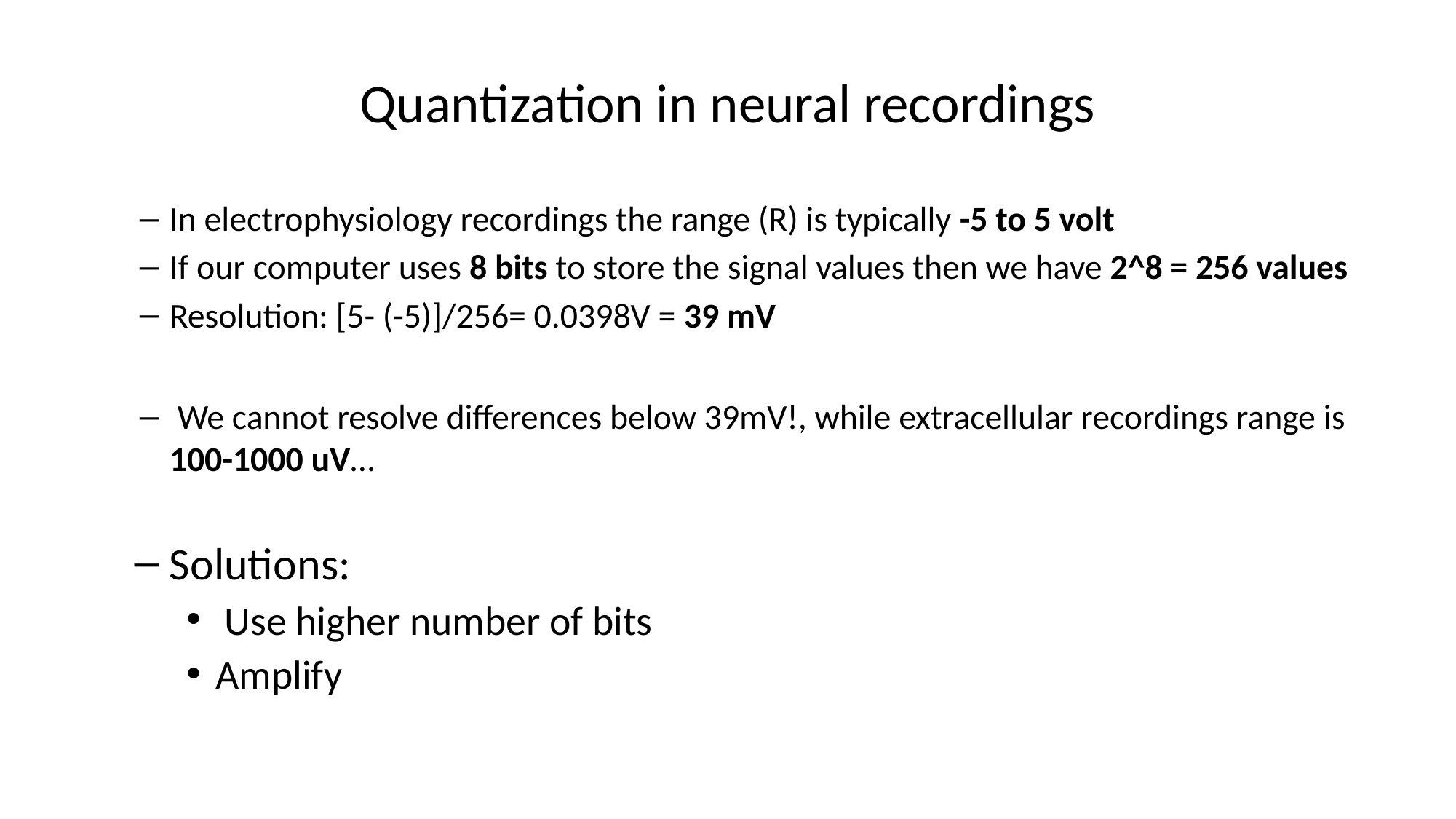

# Quantization in neural recordings
In electrophysiology recordings the range (R) is typically -5 to 5 volt
If our computer uses 8 bits to store the signal values then we have 2^8 = 256 values
Resolution: [5- (-5)]/256= 0.0398V = 39 mV

 We cannot resolve differences below 39mV!, while extracellular recordings range is 100-1000 uV…

Solutions:
 Use higher number of bits
Amplify